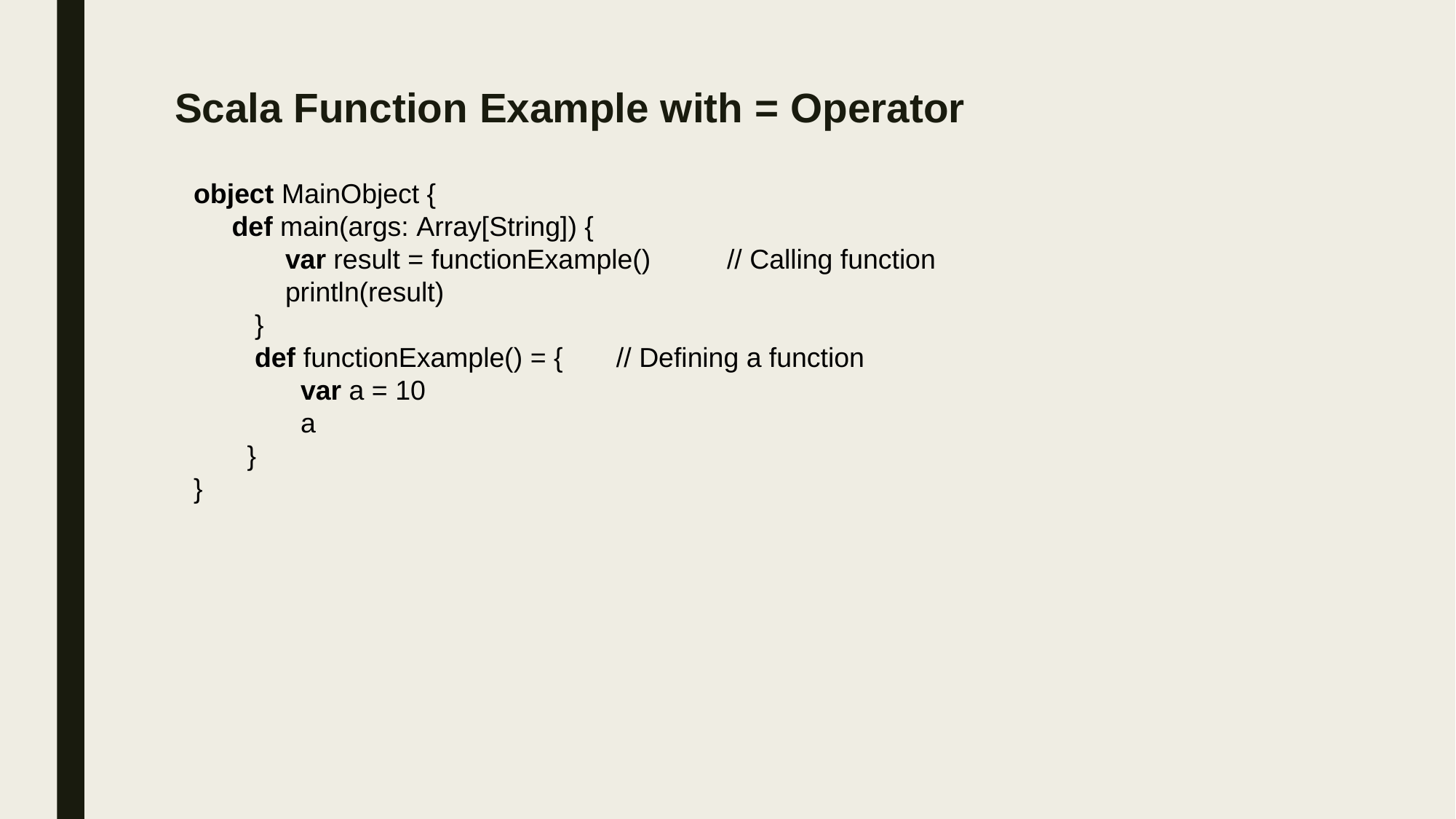

# Scala Function Example with = Operator
object MainObject {
     def main(args: Array[String]) {
            var result = functionExample()          // Calling function
            println(result)
        }
        def functionExample() = {       // Defining a function
              var a = 10
              a
       }
}